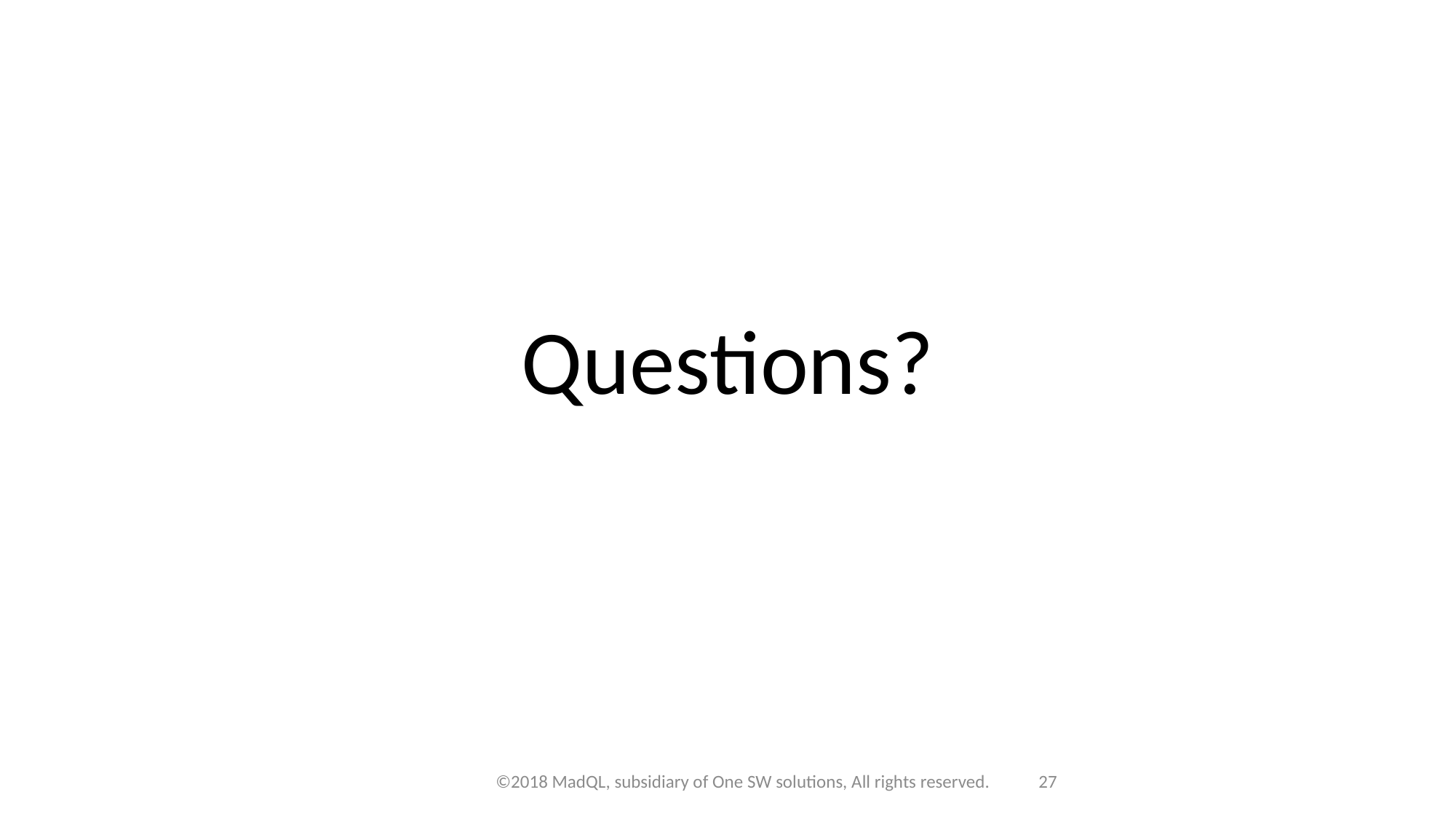

# Questions?

©2018 MadQL, subsidiary of One SW solutions, All rights reserved.
27